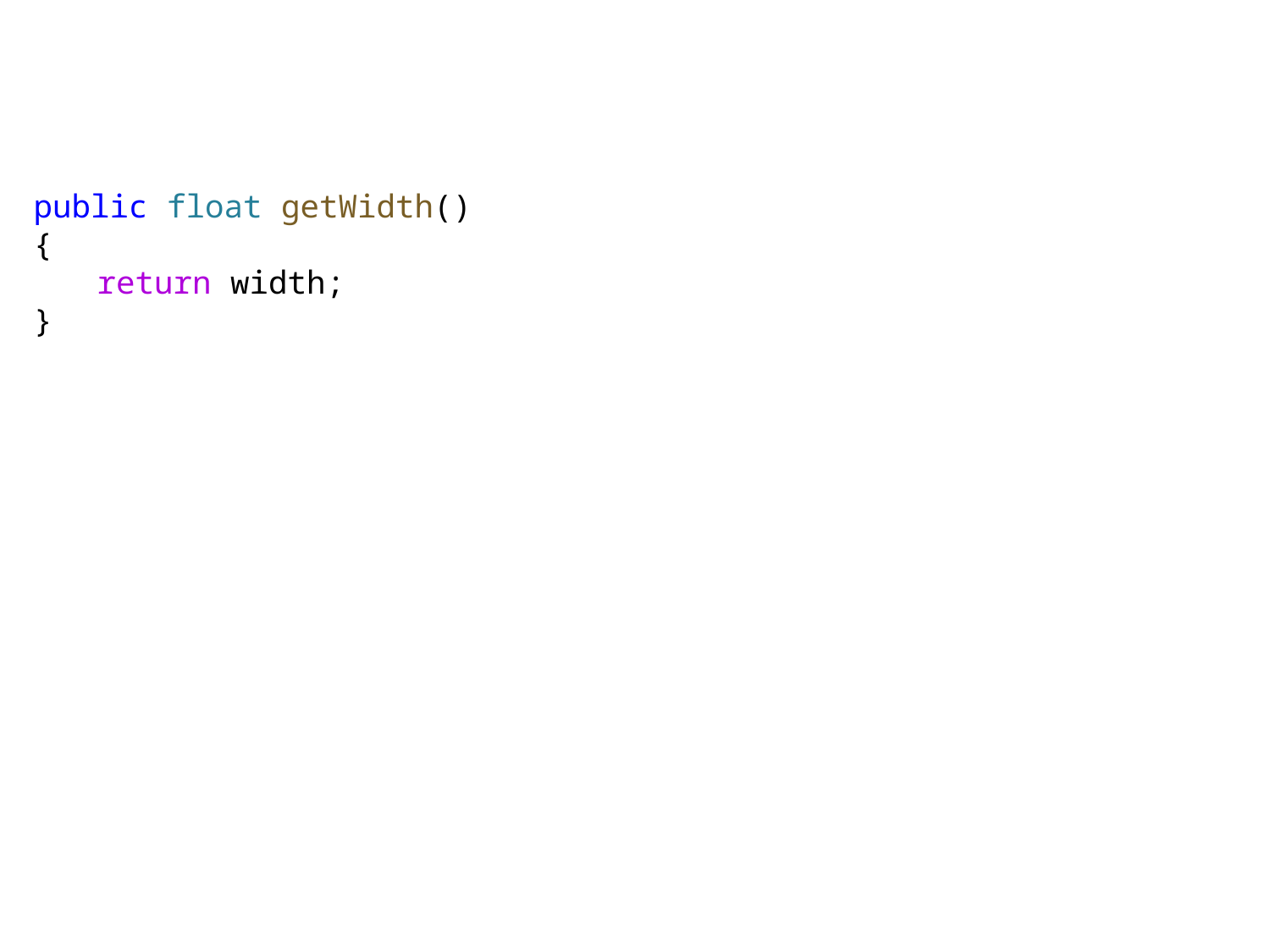

public float getWidth()
{
return width;
}